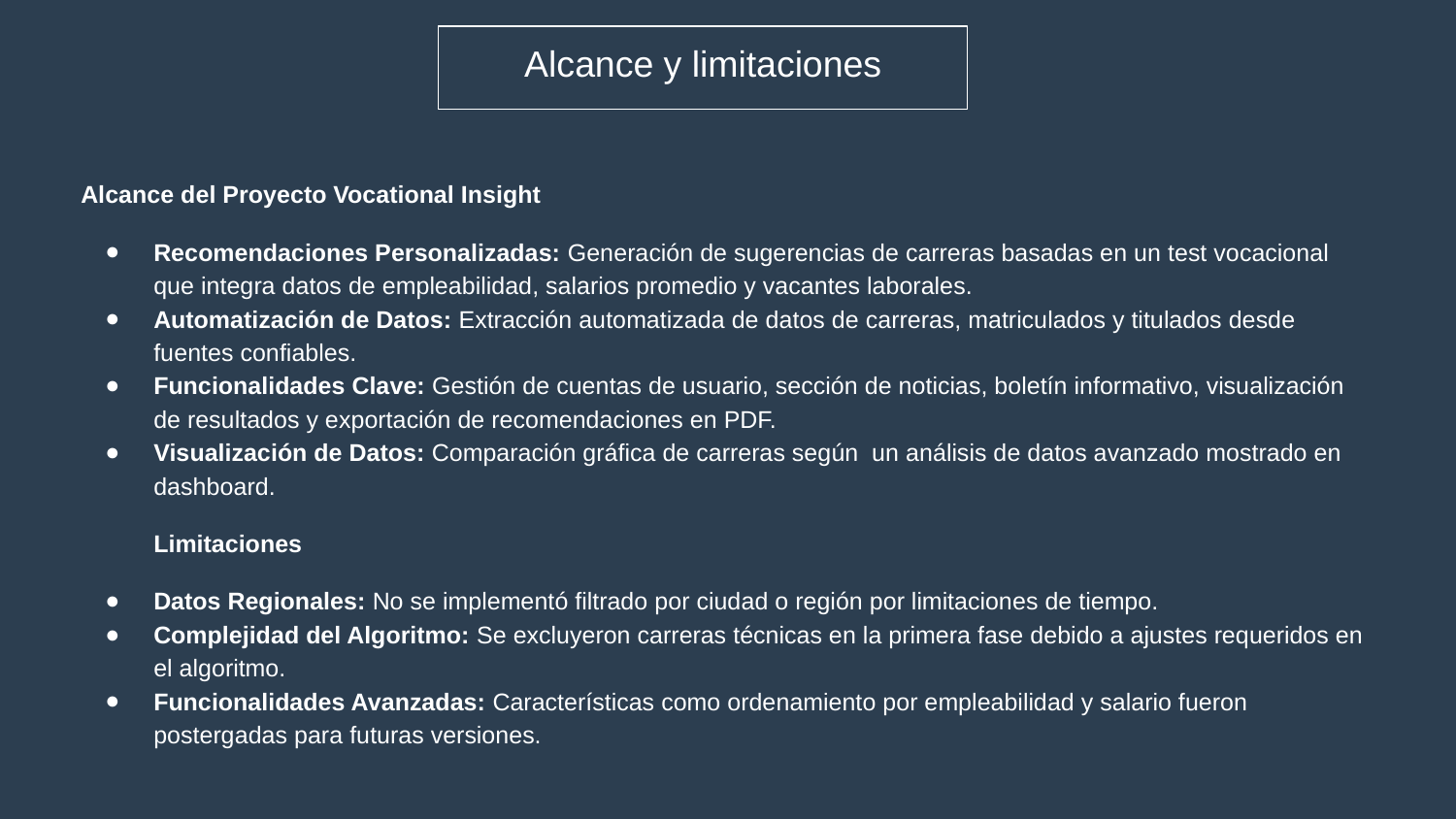

# Alcance y limitaciones
Alcance del Proyecto Vocational Insight
Recomendaciones Personalizadas: Generación de sugerencias de carreras basadas en un test vocacional que integra datos de empleabilidad, salarios promedio y vacantes laborales.
Automatización de Datos: Extracción automatizada de datos de carreras, matriculados y titulados desde fuentes confiables.
Funcionalidades Clave: Gestión de cuentas de usuario, sección de noticias, boletín informativo, visualización de resultados y exportación de recomendaciones en PDF.
Visualización de Datos: Comparación gráfica de carreras según  un análisis de datos avanzado mostrado en dashboard.
Limitaciones
Datos Regionales: No se implementó filtrado por ciudad o región por limitaciones de tiempo.
Complejidad del Algoritmo: Se excluyeron carreras técnicas en la primera fase debido a ajustes requeridos en el algoritmo.
Funcionalidades Avanzadas: Características como ordenamiento por empleabilidad y salario fueron postergadas para futuras versiones.